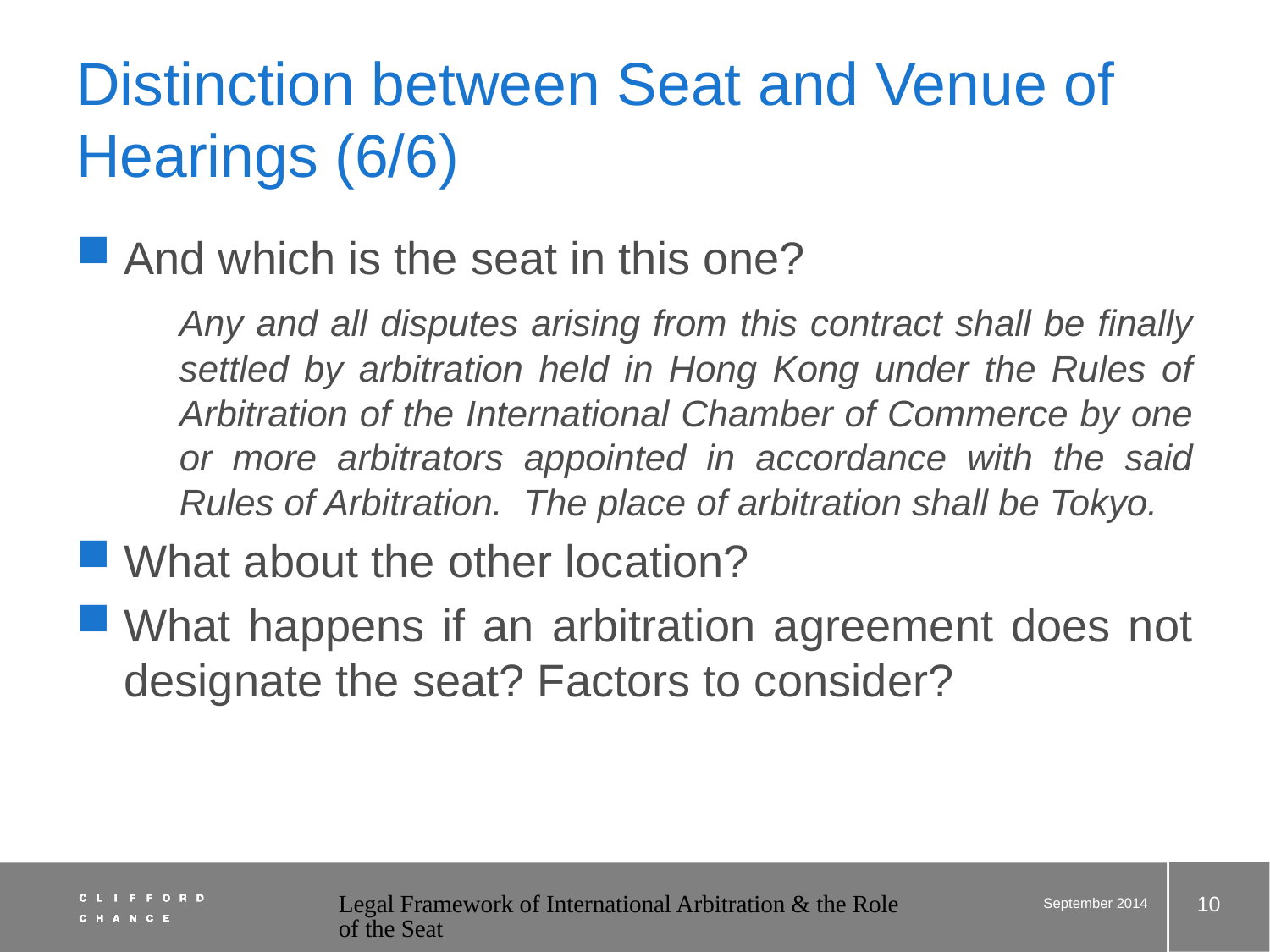

# Distinction between Seat and Venue of Hearings (6/6)
And which is the seat in this one?
	Any and all disputes arising from this contract shall be finally settled by arbitration held in Hong Kong under the Rules of Arbitration of the International Chamber of Commerce by one or more arbitrators appointed in accordance with the said Rules of Arbitration.  The place of arbitration shall be Tokyo.
What about the other location?
What happens if an arbitration agreement does not designate the seat? Factors to consider?
10
Legal Framework of International Arbitration & the Role of the Seat
September 2014